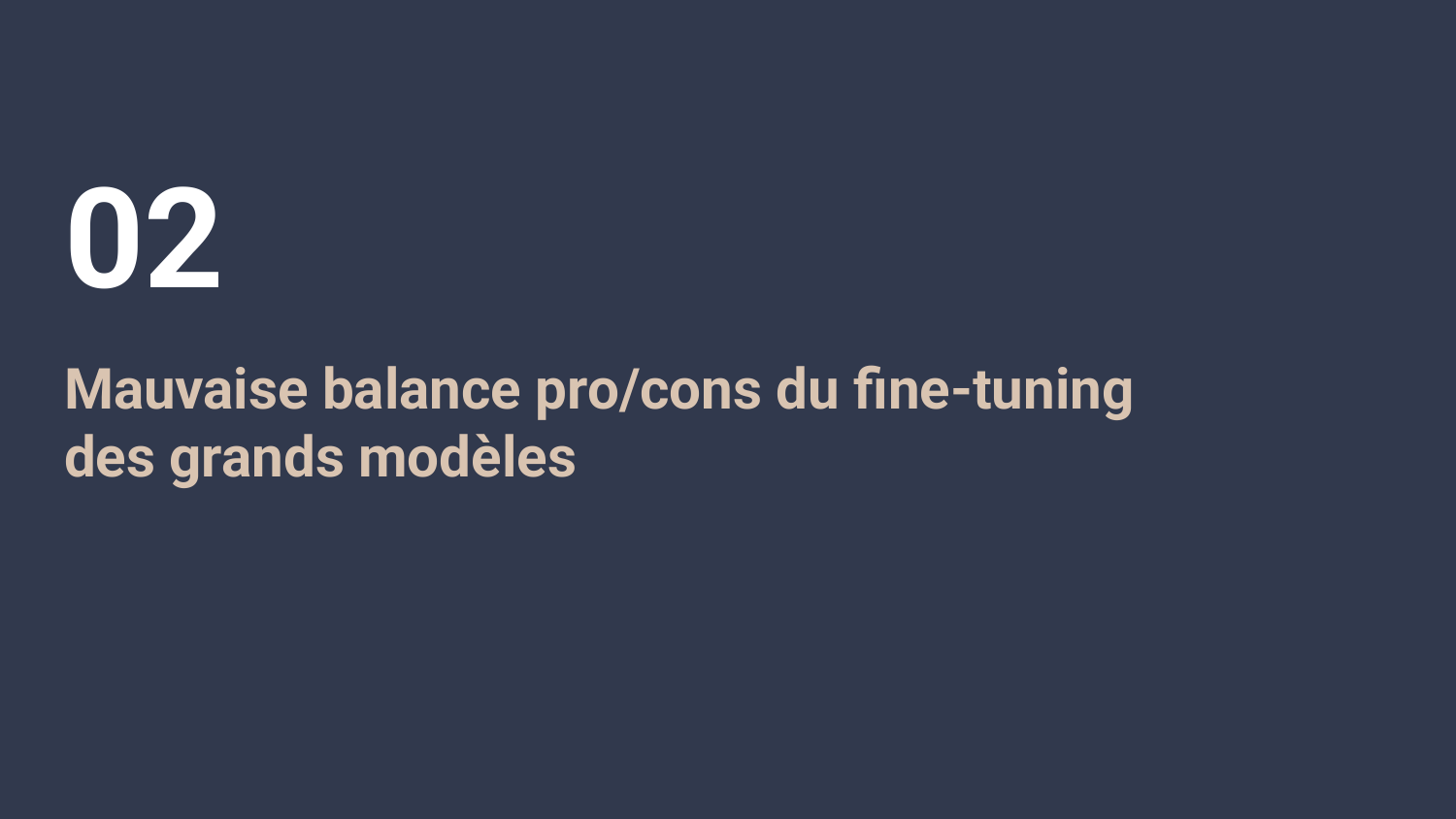

# 02
Mauvaise balance pro/cons du fine-tuning des grands modèles